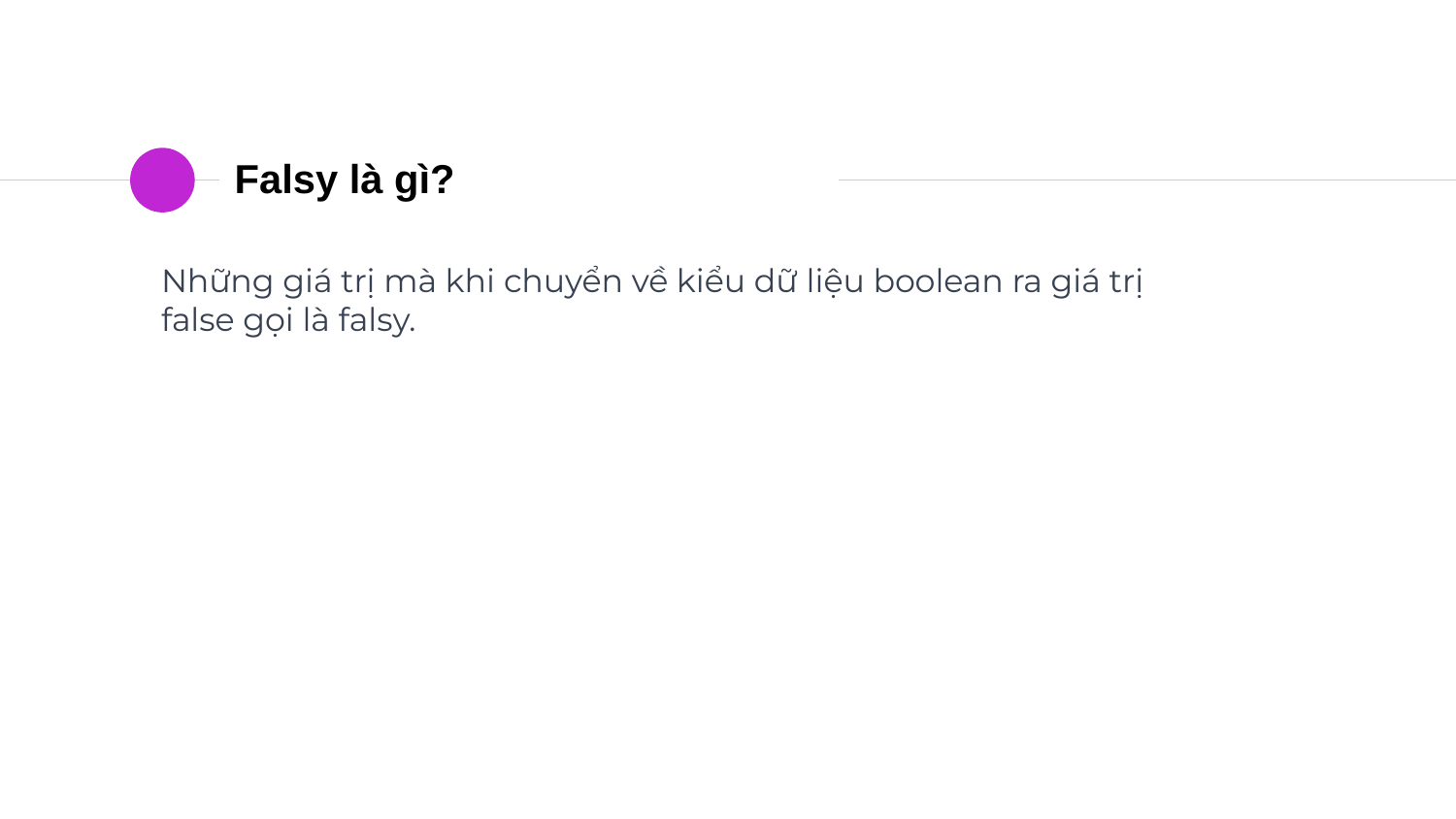

# Falsy là gì?
Những giá trị mà khi chuyển về kiểu dữ liệu boolean ra giá trị false gọi là falsy.